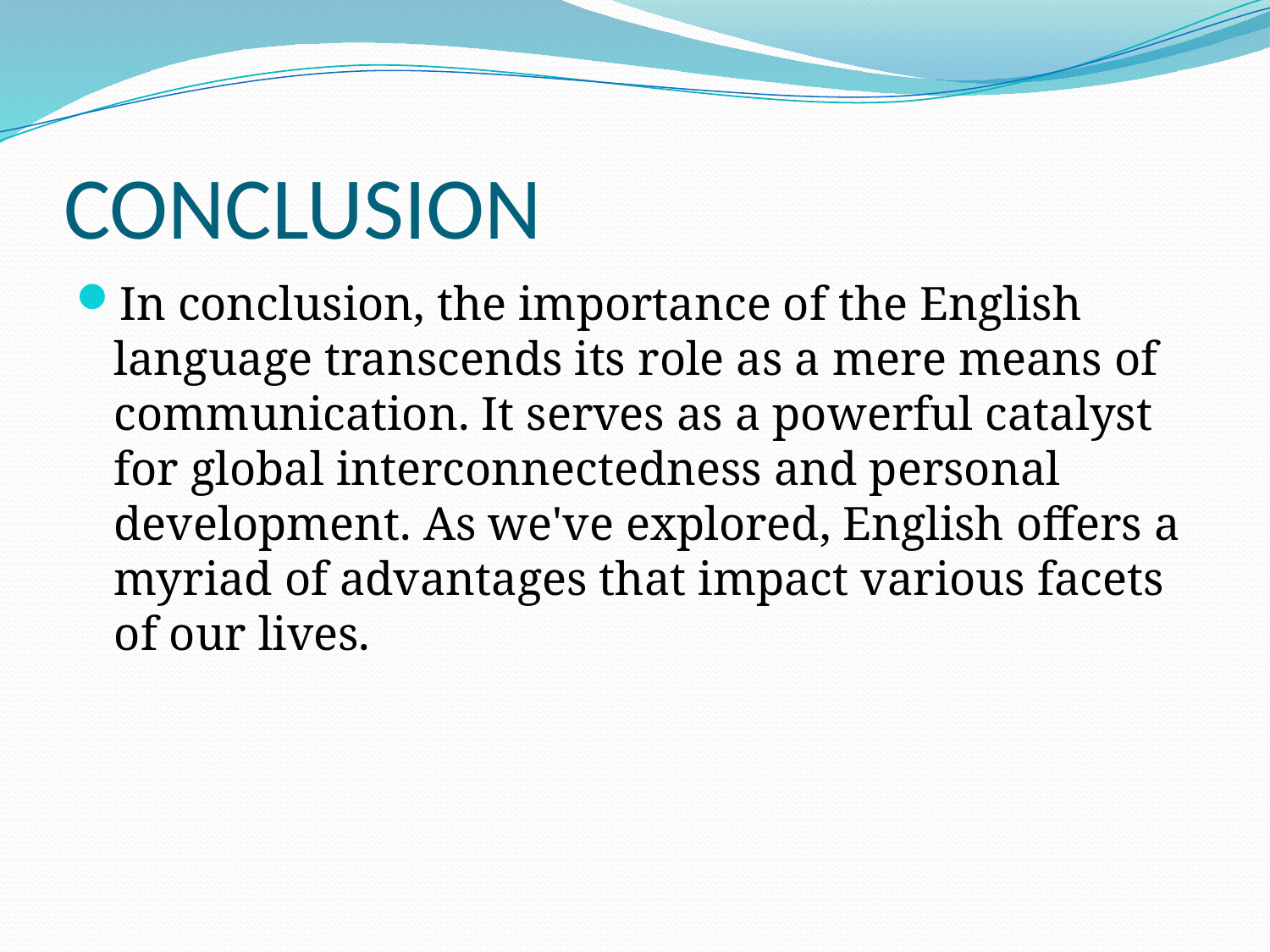

# CONCLUSION
In conclusion, the importance of the English language transcends its role as a mere means of communication. It serves as a powerful catalyst for global interconnectedness and personal development. As we've explored, English offers a myriad of advantages that impact various facets of our lives.